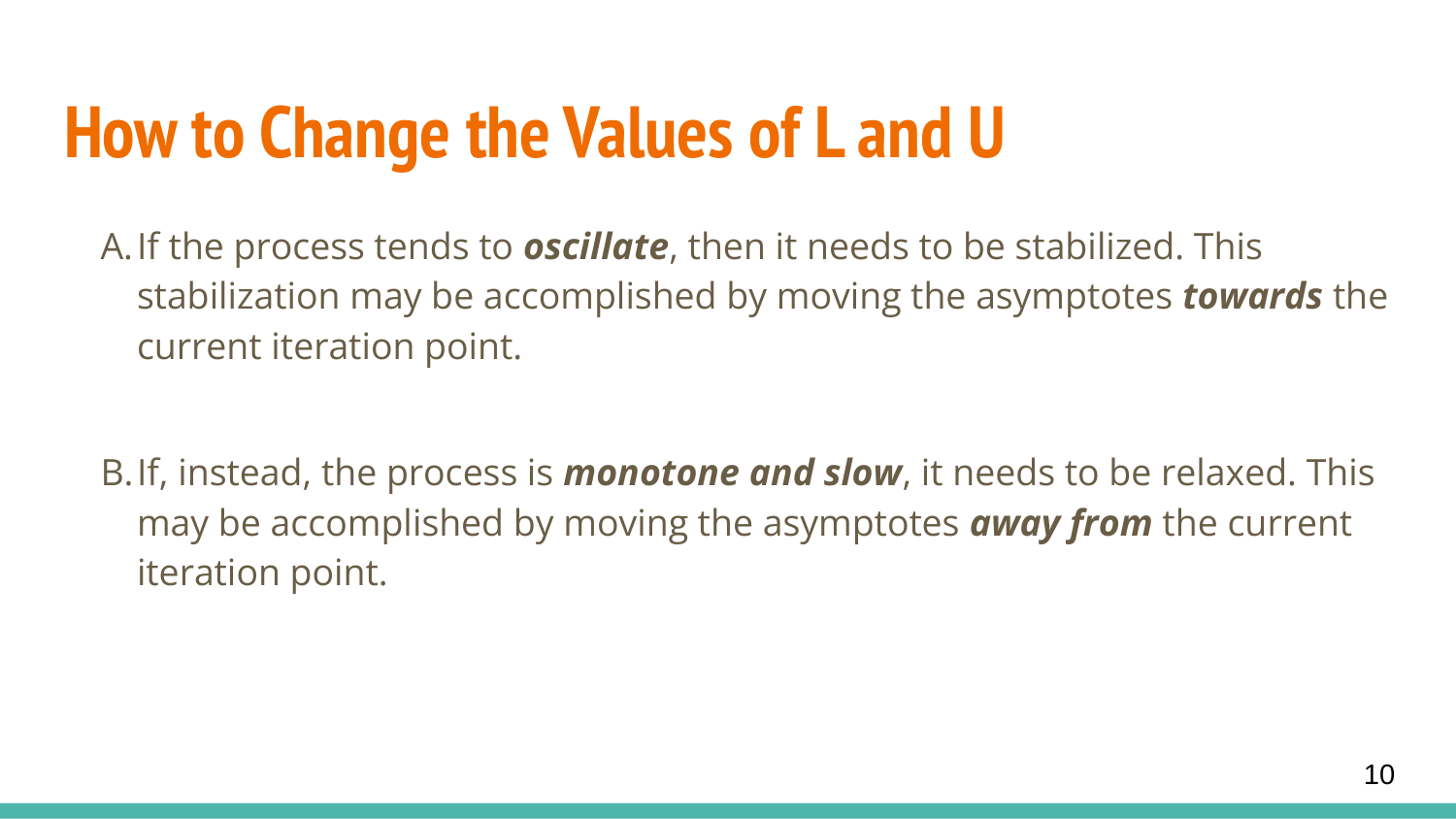

# How to Change the Values of L and U
If the process tends to oscillate, then it needs to be stabilized. This stabilization may be accomplished by moving the asymptotes towards the current iteration point.
If, instead, the process is monotone and slow, it needs to be relaxed. This may be accomplished by moving the asymptotes away from the current iteration point.
10